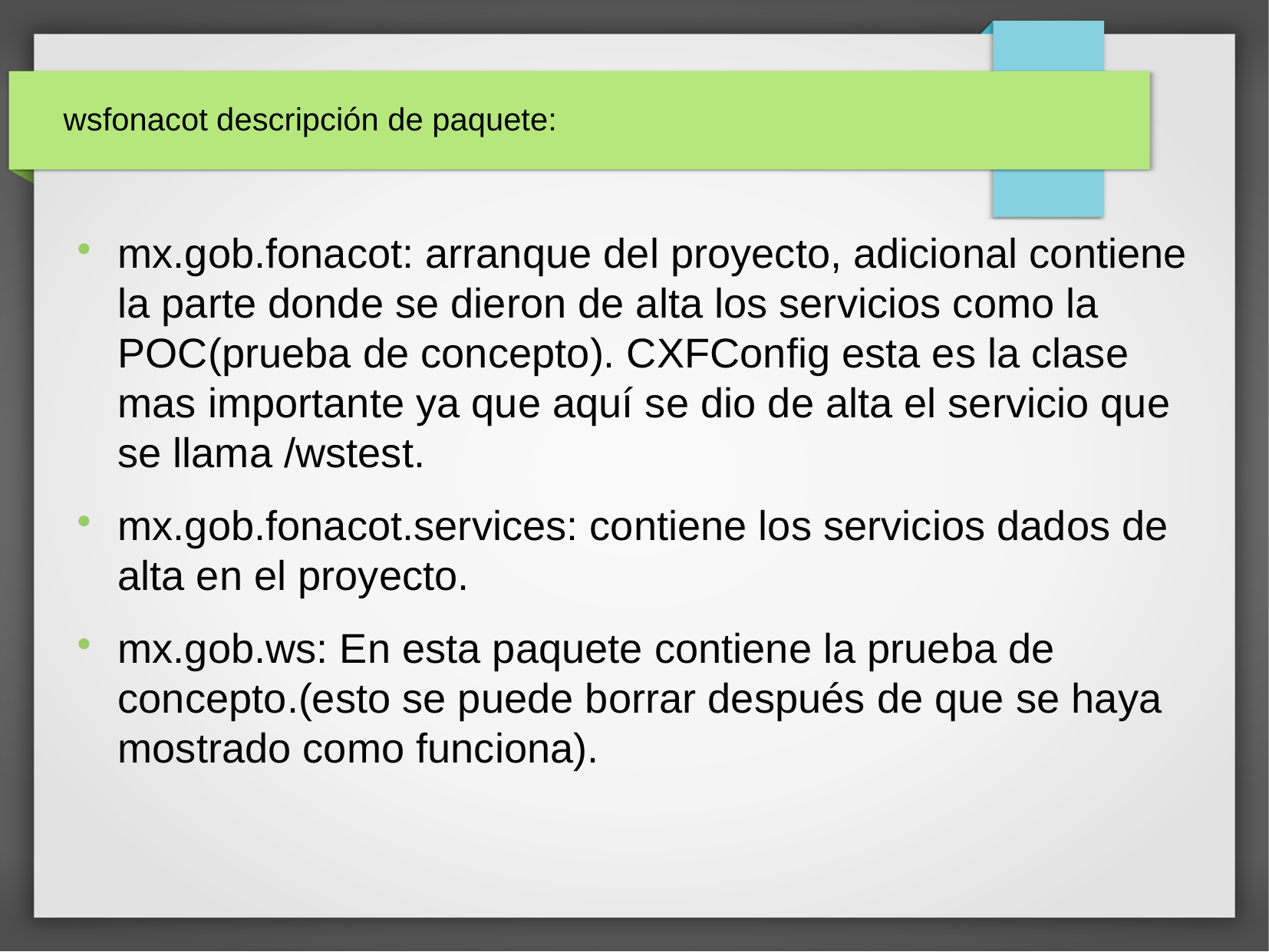

wsfonacot descripción de paquete:
mx.gob.fonacot: arranque del proyecto, adicional contiene la parte donde se dieron de alta los servicios como la POC(prueba de concepto). CXFConfig esta es la clase mas importante ya que aquí se dio de alta el servicio que se llama /wstest.
mx.gob.fonacot.services: contiene los servicios dados de alta en el proyecto.
mx.gob.ws: En esta paquete contiene la prueba de concepto.(esto se puede borrar después de que se haya mostrado como funciona).